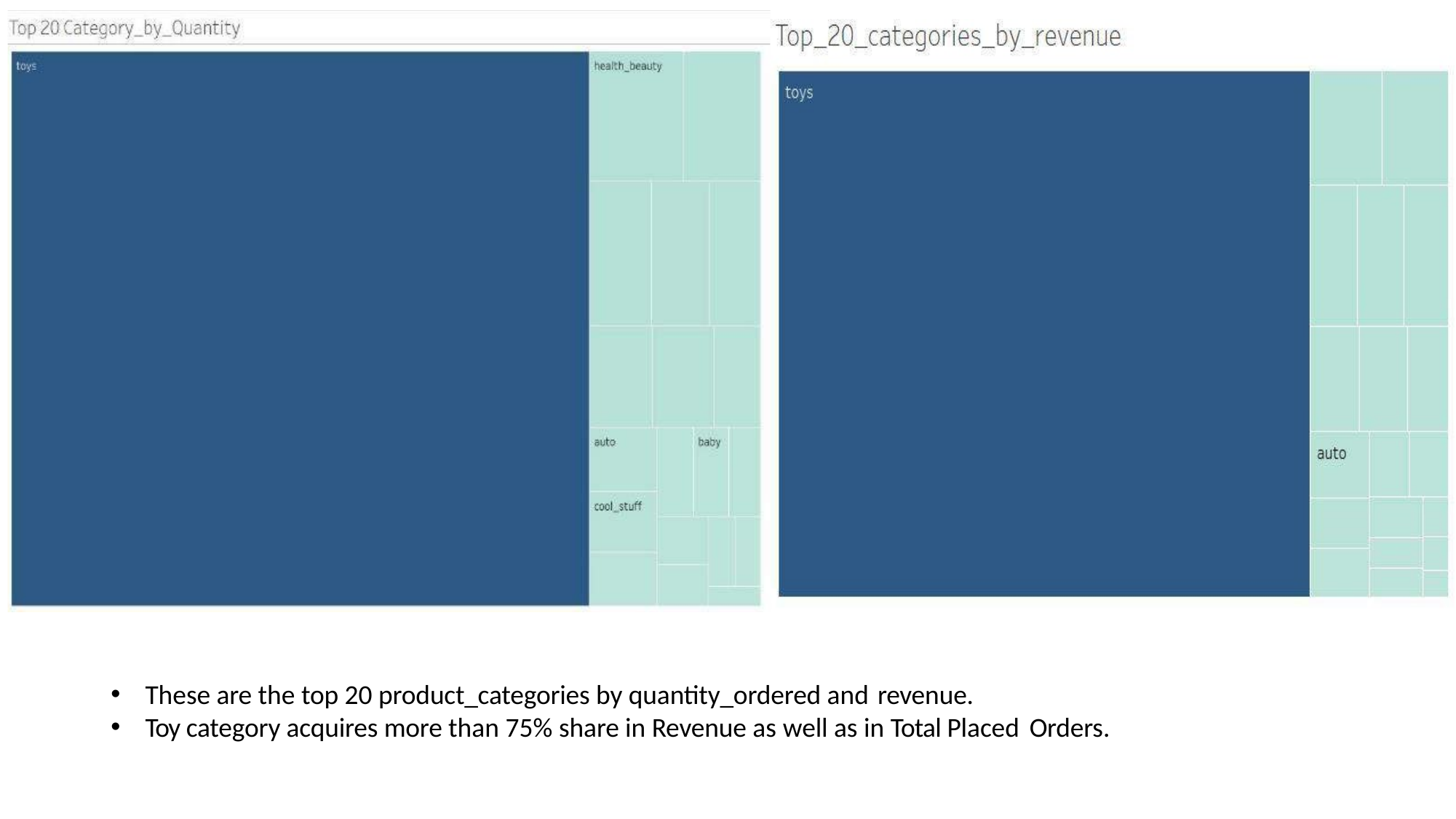

These are the top 20 product_categories by quantity_ordered and revenue.
Toy category acquires more than 75% share in Revenue as well as in Total Placed Orders.